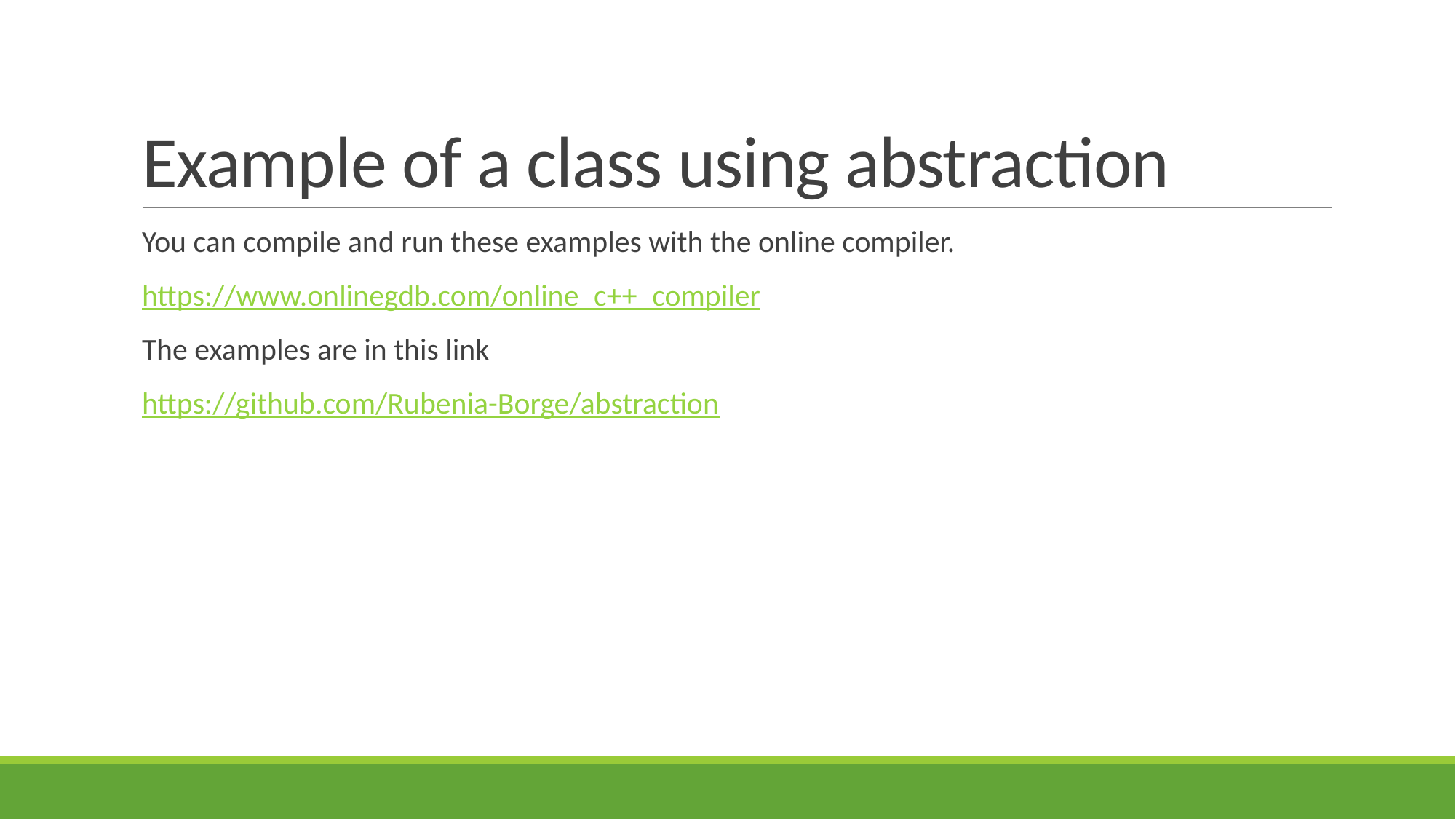

# Example of a class using abstraction
You can compile and run these examples with the online compiler.
https://www.onlinegdb.com/online_c++_compiler
The examples are in this link
https://github.com/Rubenia-Borge/abstraction